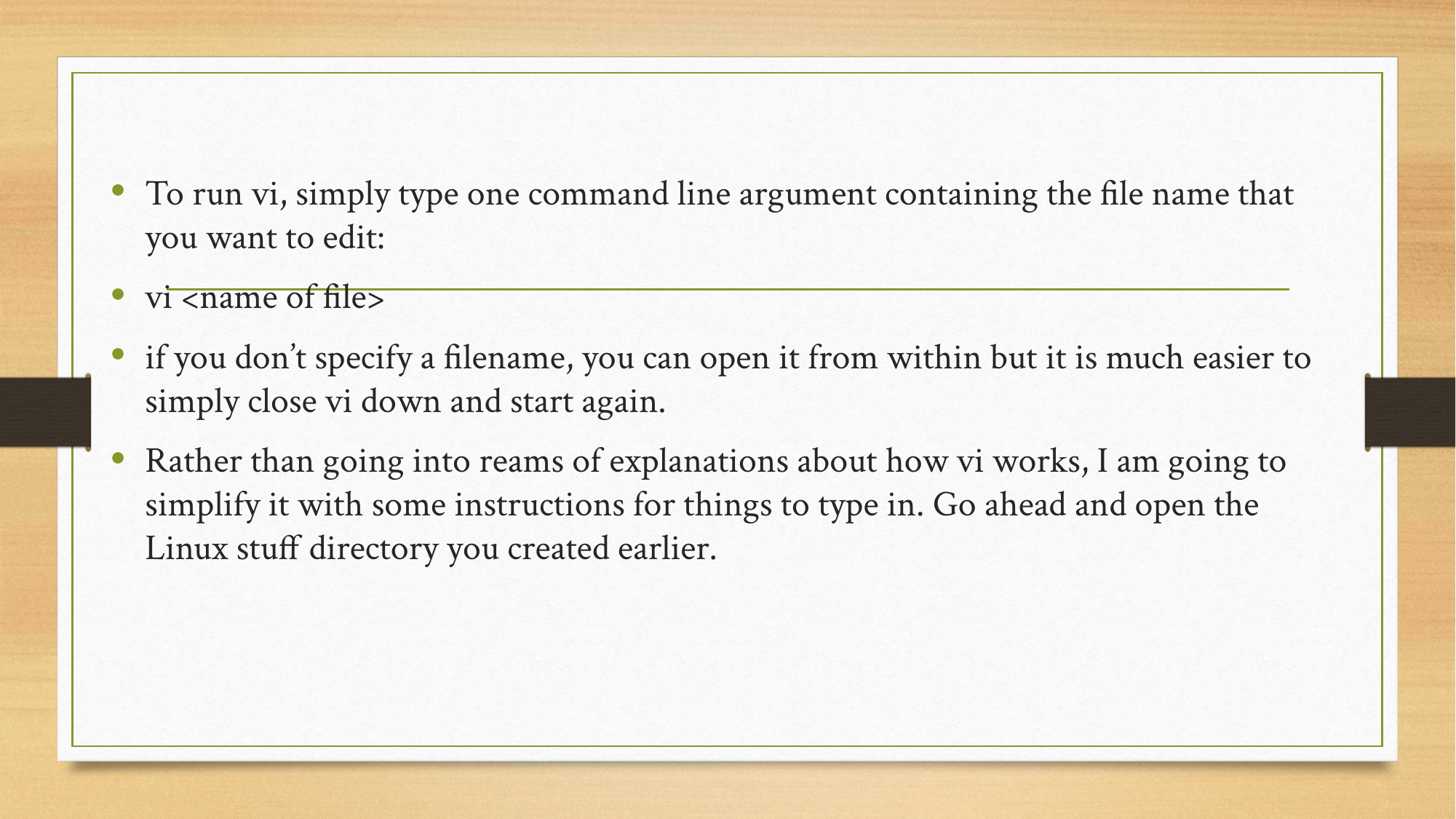

To run vi, simply type one command line argument containing the file name that you want to edit:
vi <name of file>
if you don’t specify a filename, you can open it from within but it is much easier to simply close vi down and start again.
Rather than going into reams of explanations about how vi works, I am going to simplify it with some instructions for things to type in. Go ahead and open the Linux stuff directory you created earlier.